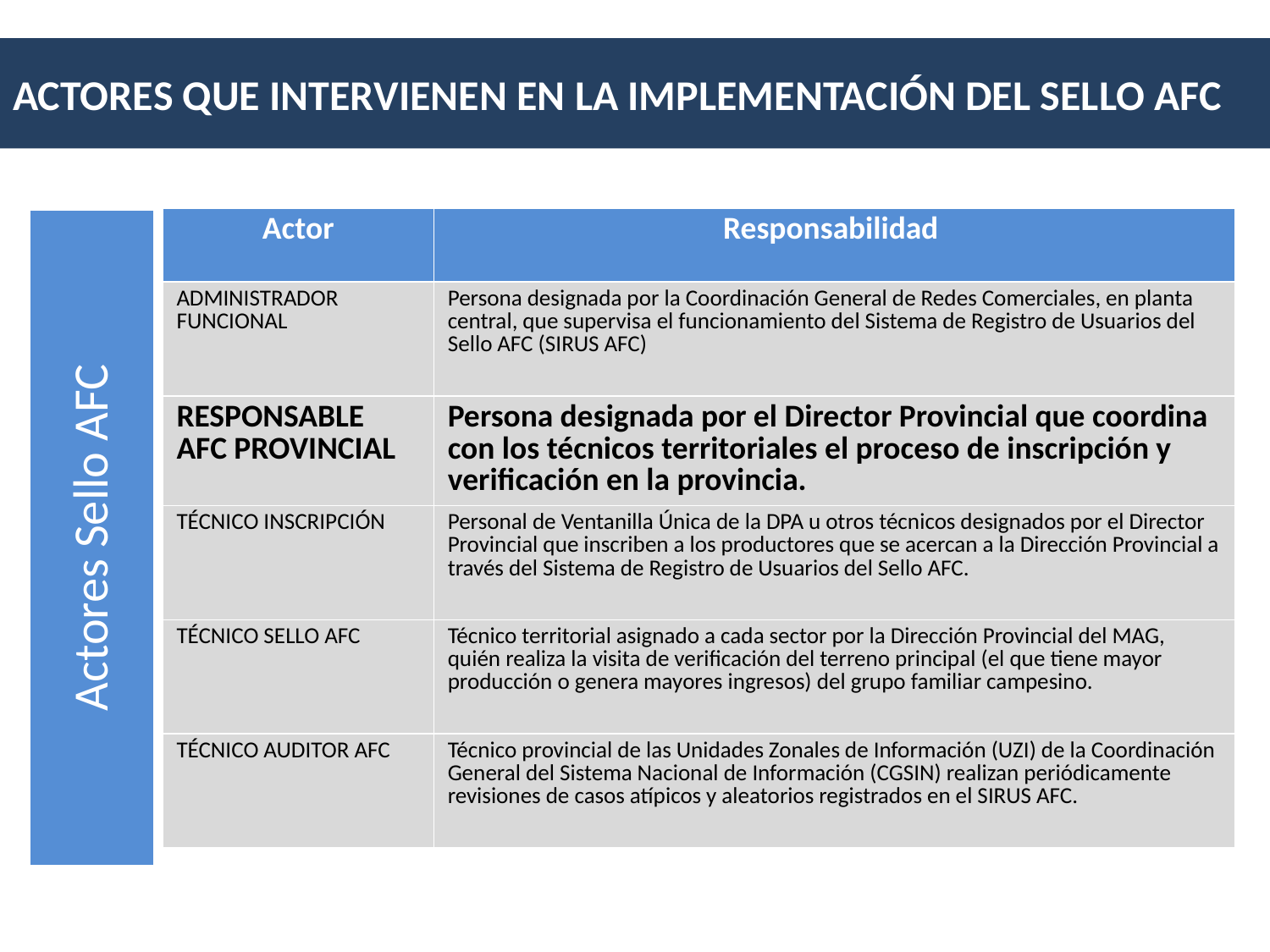

# ACTORES QUE INTERVIENEN EN LA IMPLEMENTACIÓN DEL SELLO AFC
| Actor | Responsabilidad |
| --- | --- |
| ADMINISTRADOR FUNCIONAL | Persona designada por la Coordinación General de Redes Comerciales, en planta central, que supervisa el funcionamiento del Sistema de Registro de Usuarios del Sello AFC (SIRUS AFC) |
| RESPONSABLE AFC PROVINCIAL | Persona designada por el Director Provincial que coordina con los técnicos territoriales el proceso de inscripción y verificación en la provincia. |
| TÉCNICO INSCRIPCIÓN | Personal de Ventanilla Única de la DPA u otros técnicos designados por el Director Provincial que inscriben a los productores que se acercan a la Dirección Provincial a través del Sistema de Registro de Usuarios del Sello AFC. |
| TÉCNICO SELLO AFC | Técnico territorial asignado a cada sector por la Dirección Provincial del MAG, quién realiza la visita de verificación del terreno principal (el que tiene mayor producción o genera mayores ingresos) del grupo familiar campesino. |
| TÉCNICO AUDITOR AFC | Técnico provincial de las Unidades Zonales de Información (UZI) de la Coordinación General del Sistema Nacional de Información (CGSIN) realizan periódicamente revisiones de casos atípicos y aleatorios registrados en el SIRUS AFC. |
Actores Sello AFC